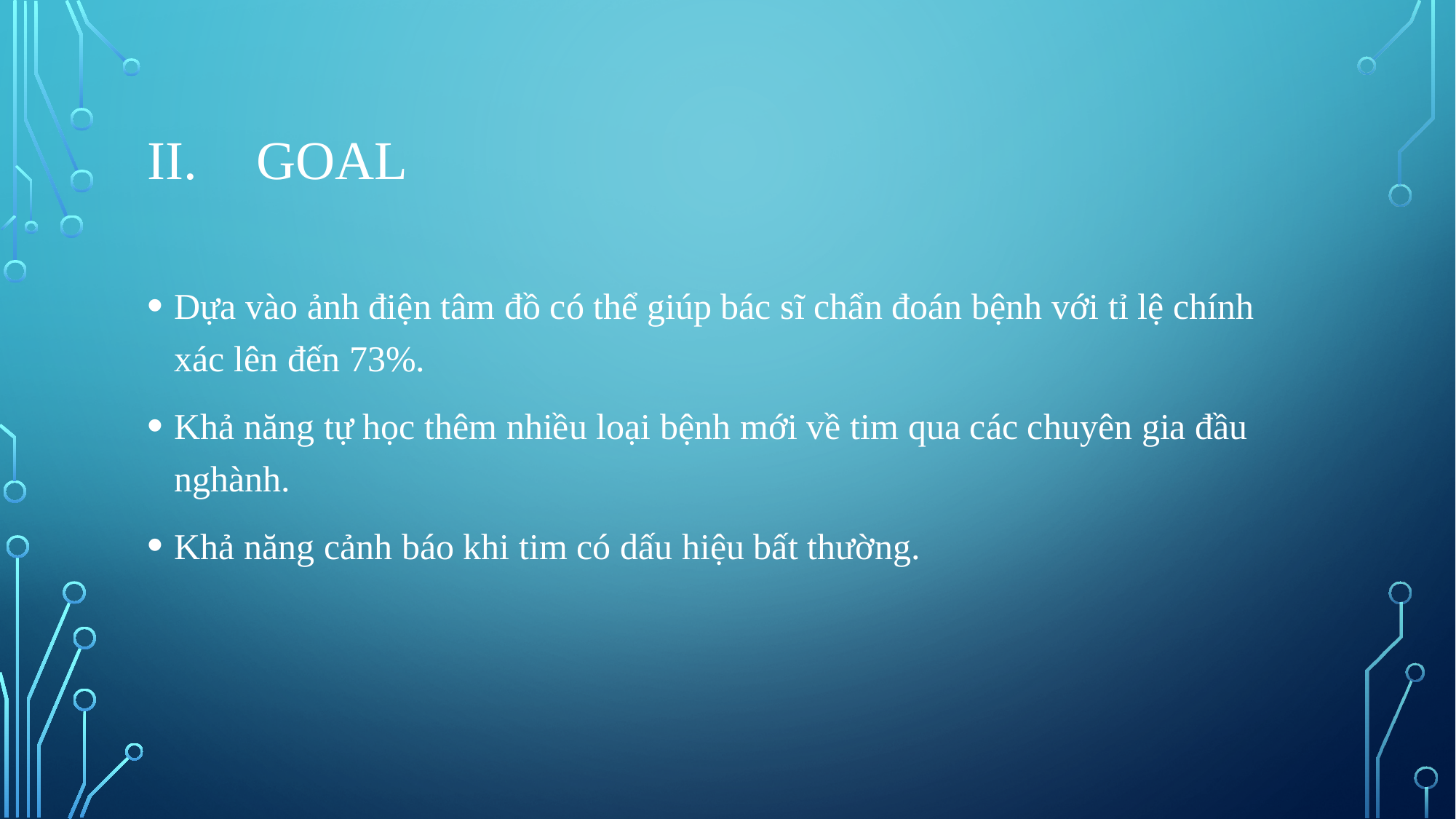

# II.	goal
Dựa vào ảnh điện tâm đồ có thể giúp bác sĩ chẩn đoán bệnh với tỉ lệ chính xác lên đến 73%.
Khả năng tự học thêm nhiều loại bệnh mới về tim qua các chuyên gia đầu nghành.
Khả năng cảnh báo khi tim có dấu hiệu bất thường.